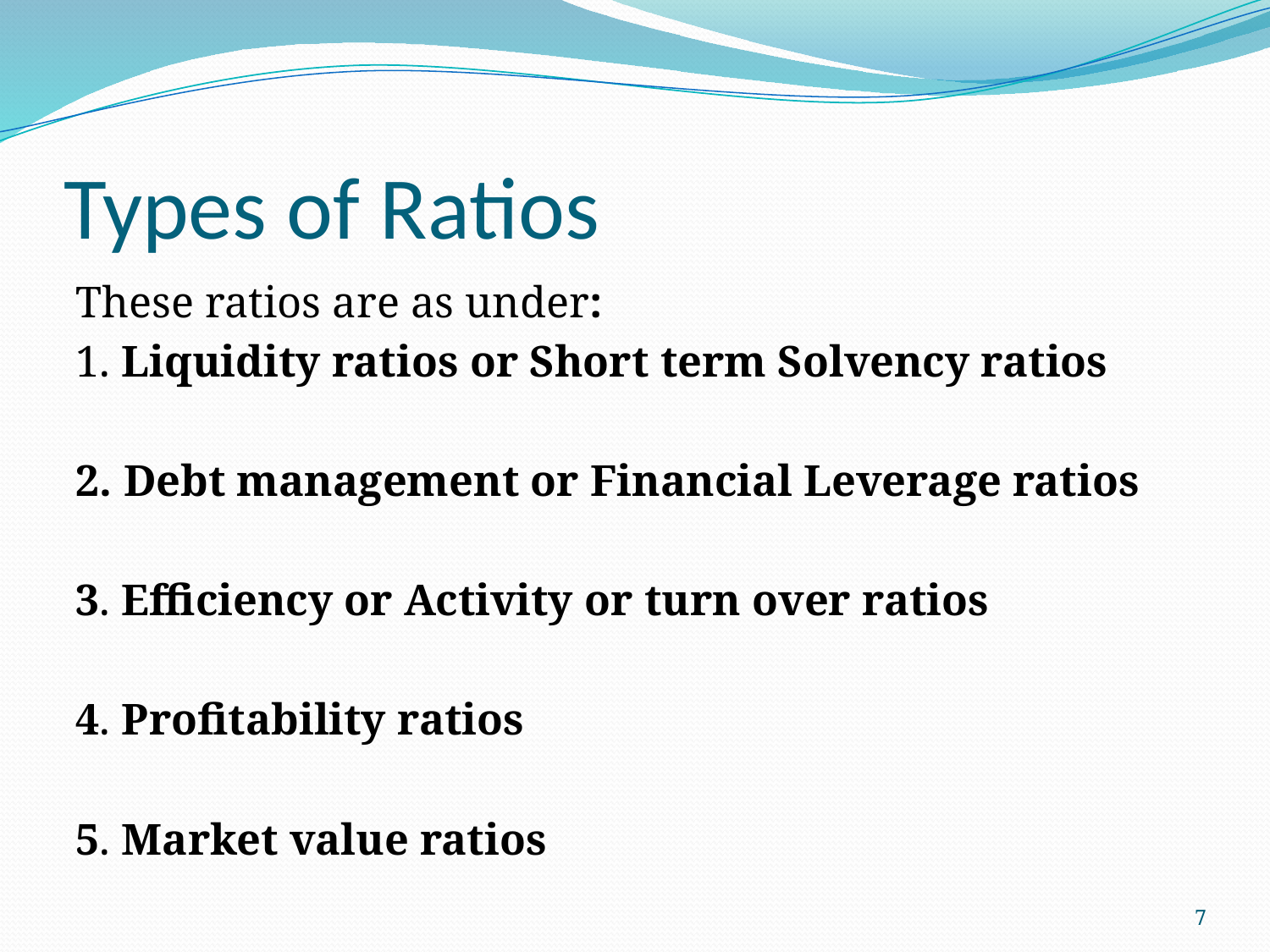

# Types of Ratios
These ratios are as under:
1. Liquidity ratios or Short term Solvency ratios

2. Debt management or Financial Leverage ratios

3. Efficiency or Activity or turn over ratios

4. Profitability ratios

5. Market value ratios

7